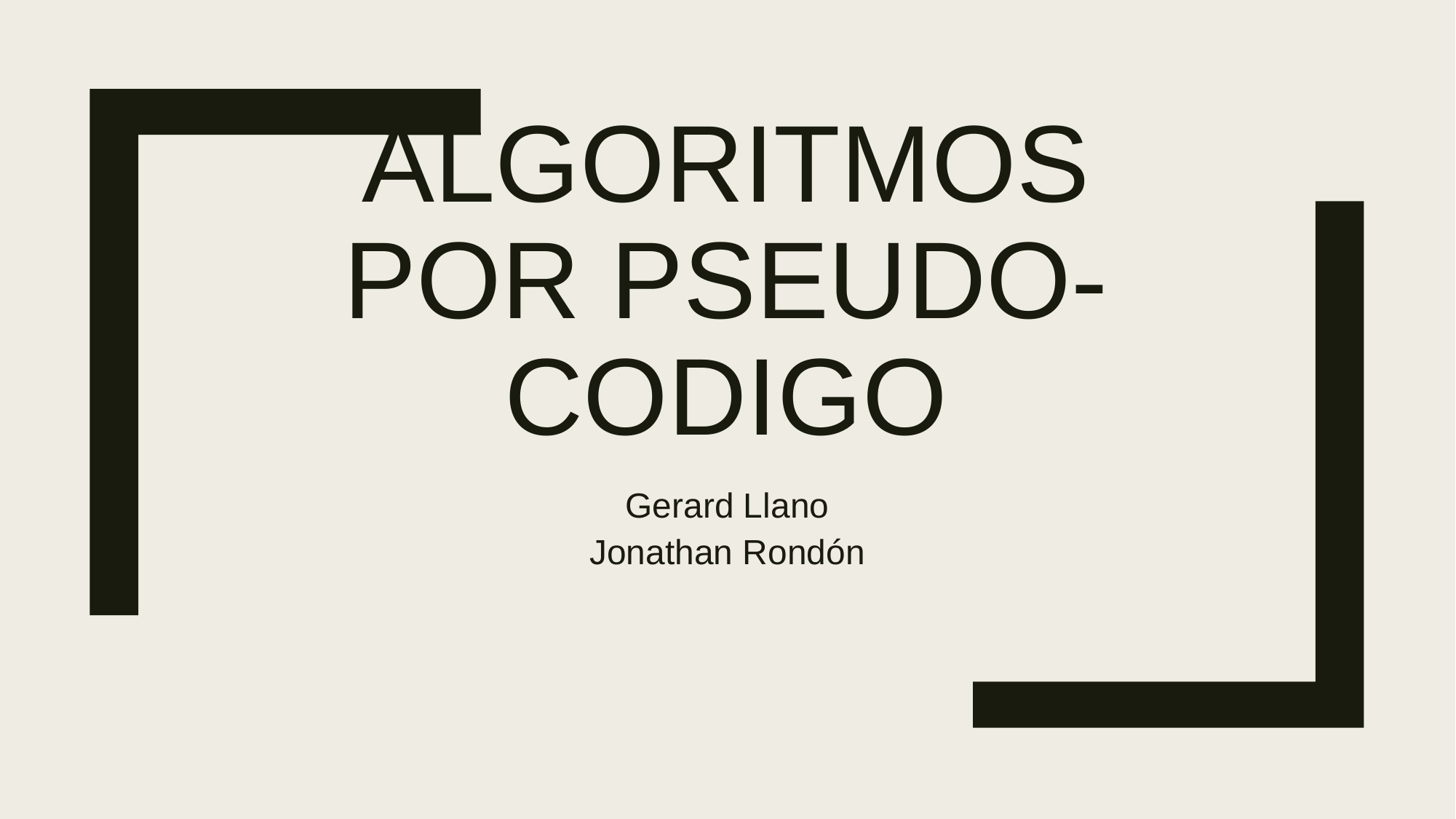

# ALGORITMOS POR PSEUDO-CODIGO
Gerard Llano
Jonathan Rondón